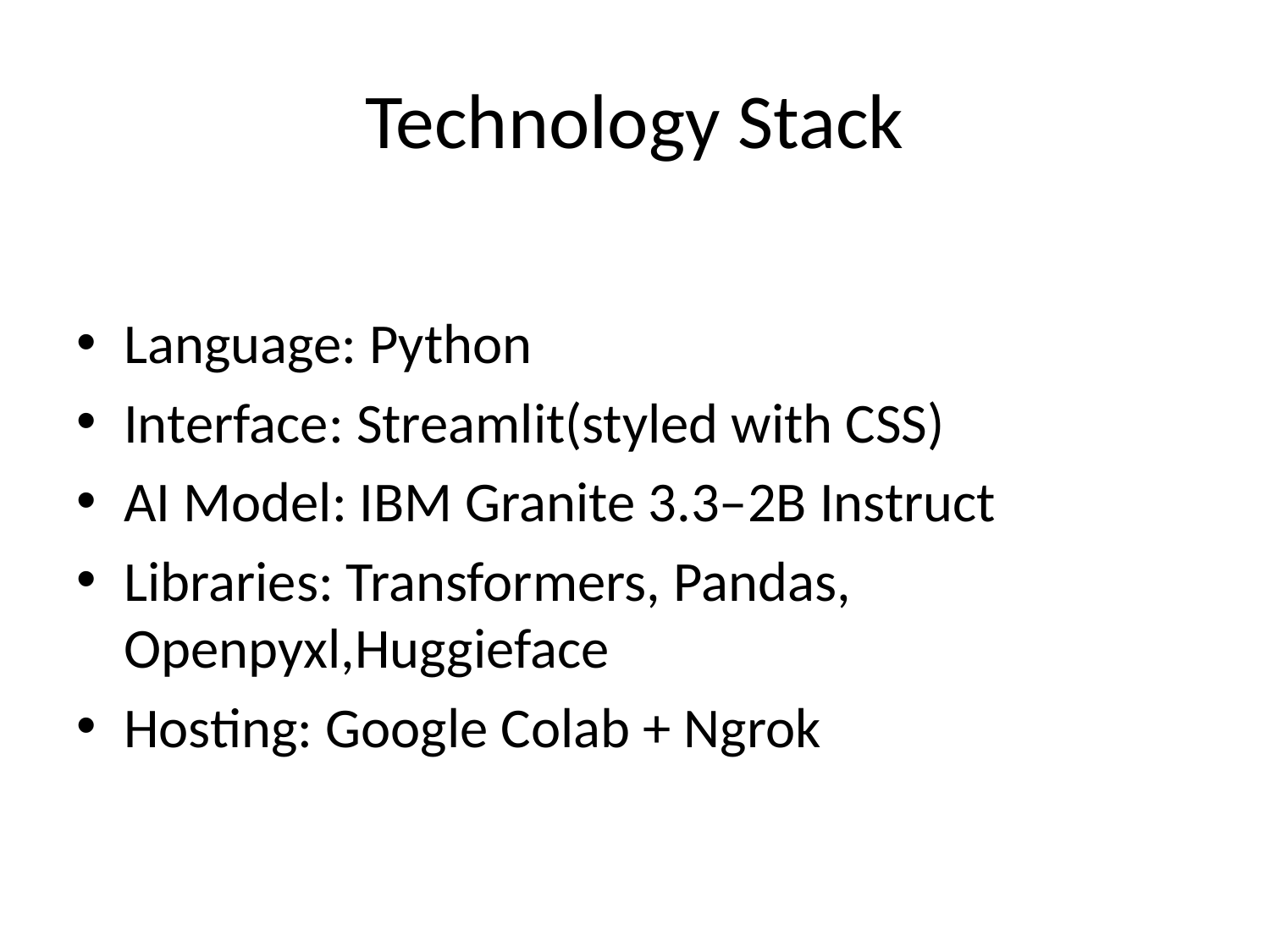

# Technology Stack

Language: Python
Interface: Streamlit(styled with CSS)
AI Model: IBM Granite 3.3–2B Instruct
Libraries: Transformers, Pandas, Openpyxl,Huggieface
Hosting: Google Colab + Ngrok